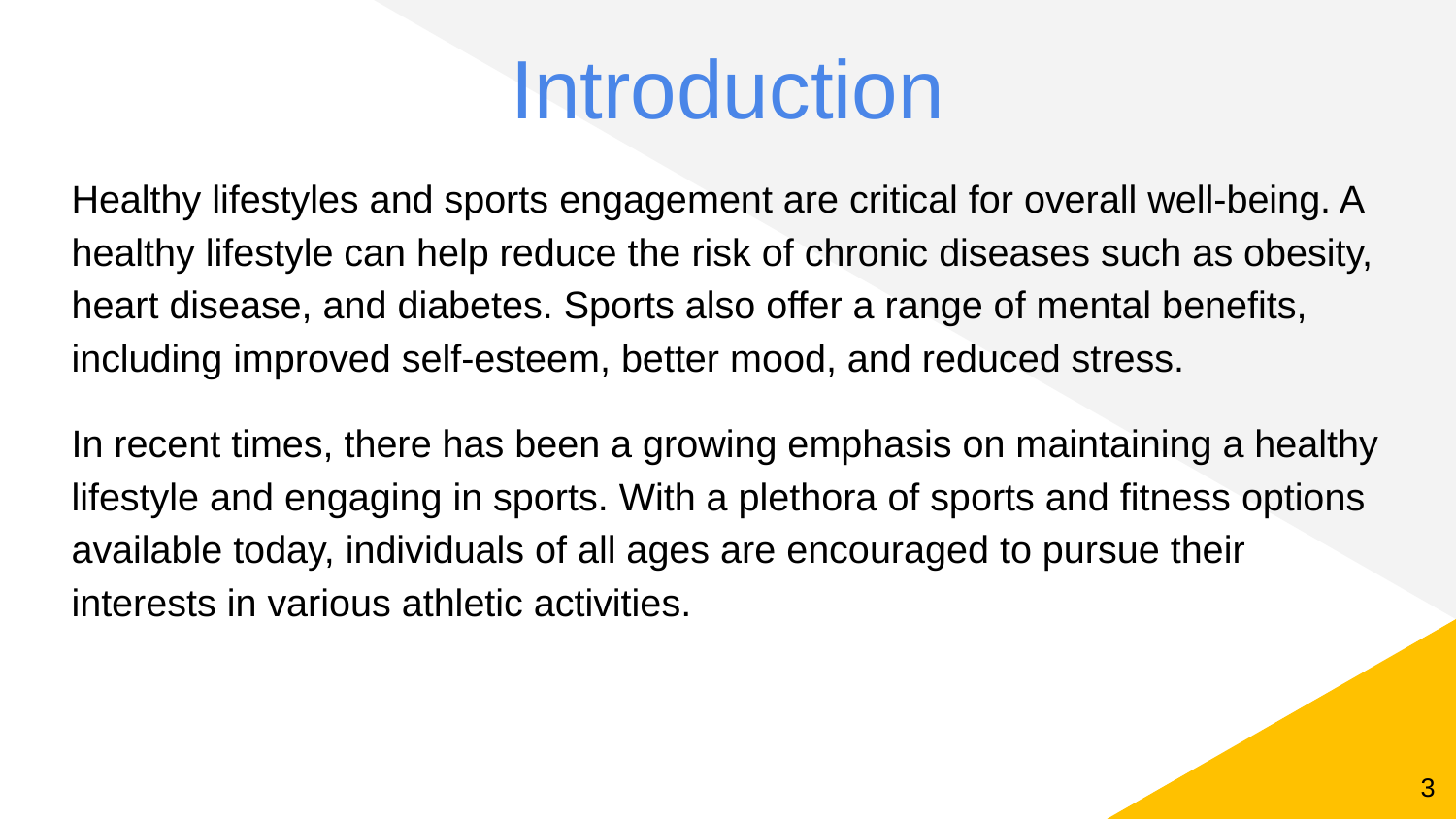

# Introduction
Healthy lifestyles and sports engagement are critical for overall well-being. A healthy lifestyle can help reduce the risk of chronic diseases such as obesity, heart disease, and diabetes. Sports also offer a range of mental benefits, including improved self-esteem, better mood, and reduced stress.
In recent times, there has been a growing emphasis on maintaining a healthy lifestyle and engaging in sports. With a plethora of sports and fitness options available today, individuals of all ages are encouraged to pursue their interests in various athletic activities.
3